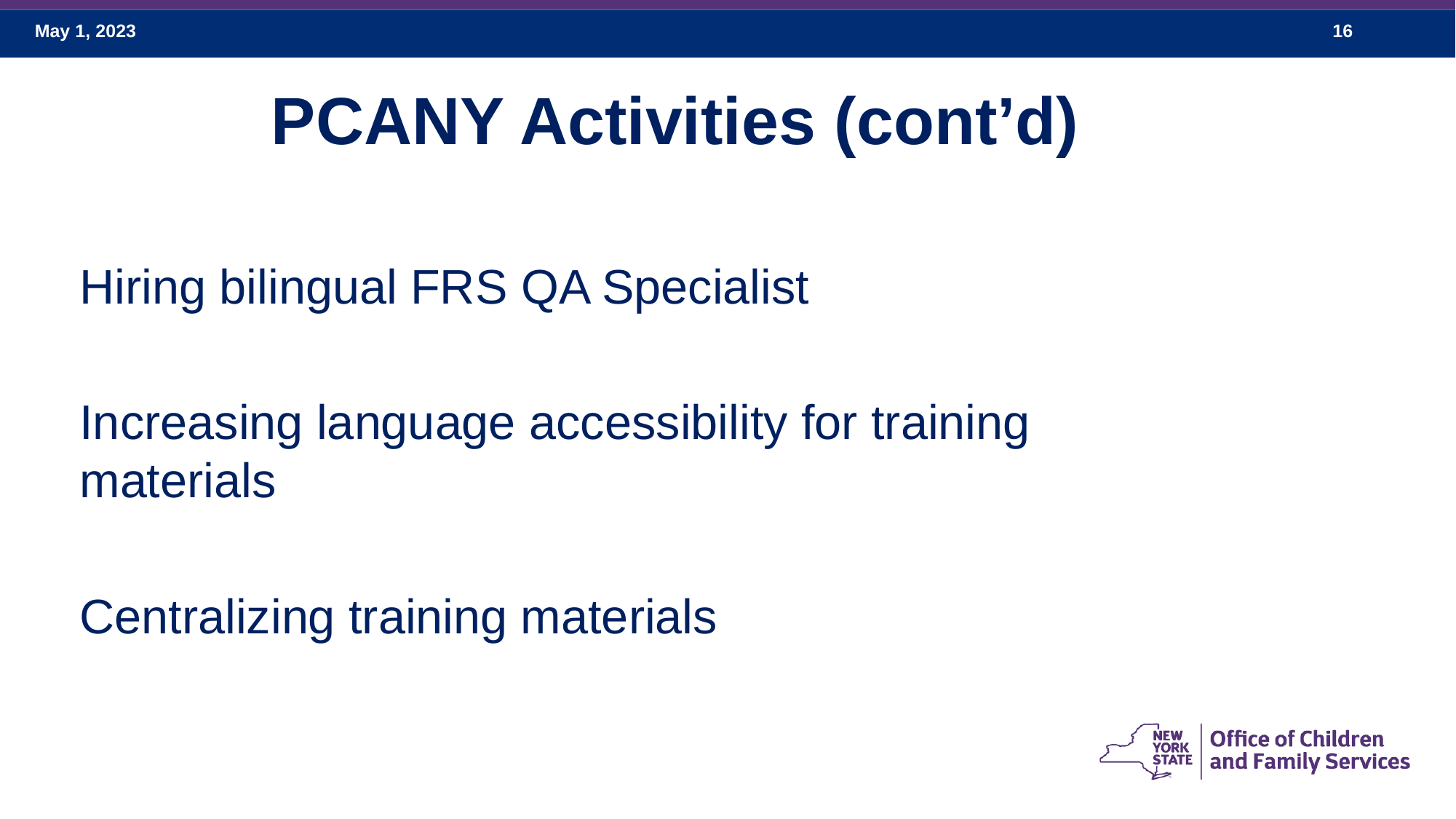

# PCANY Activities (cont’d)
Hiring bilingual FRS QA Specialist

Increasing language accessibility for training materials

Centralizing training materials